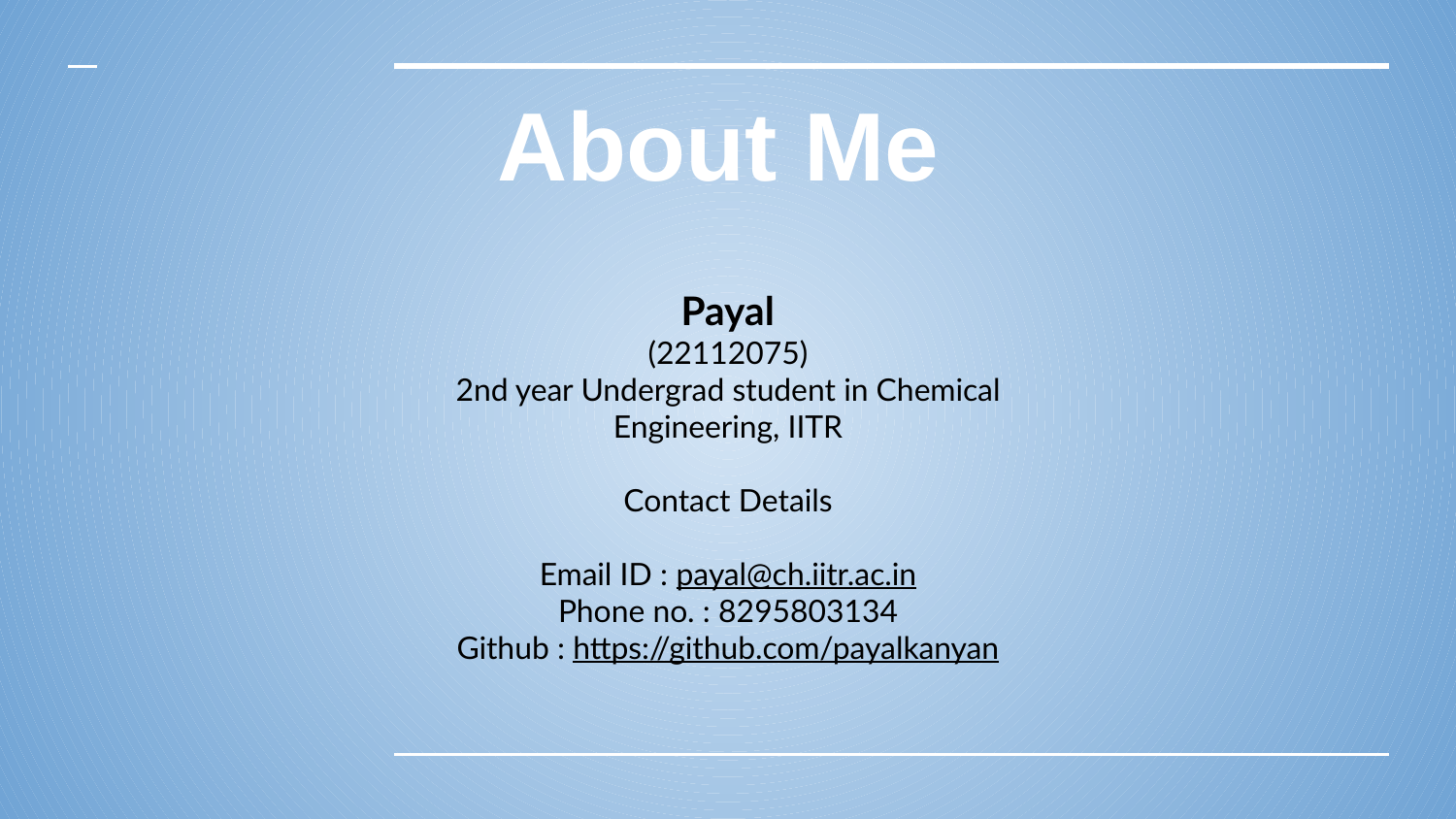

# About Me
Payal
(22112075)
2nd year Undergrad student in Chemical Engineering, IITR

Contact Details

Email ID : payal@ch.iitr.ac.in
Phone no. : 8295803134
Github : https://github.com/payalkanyan